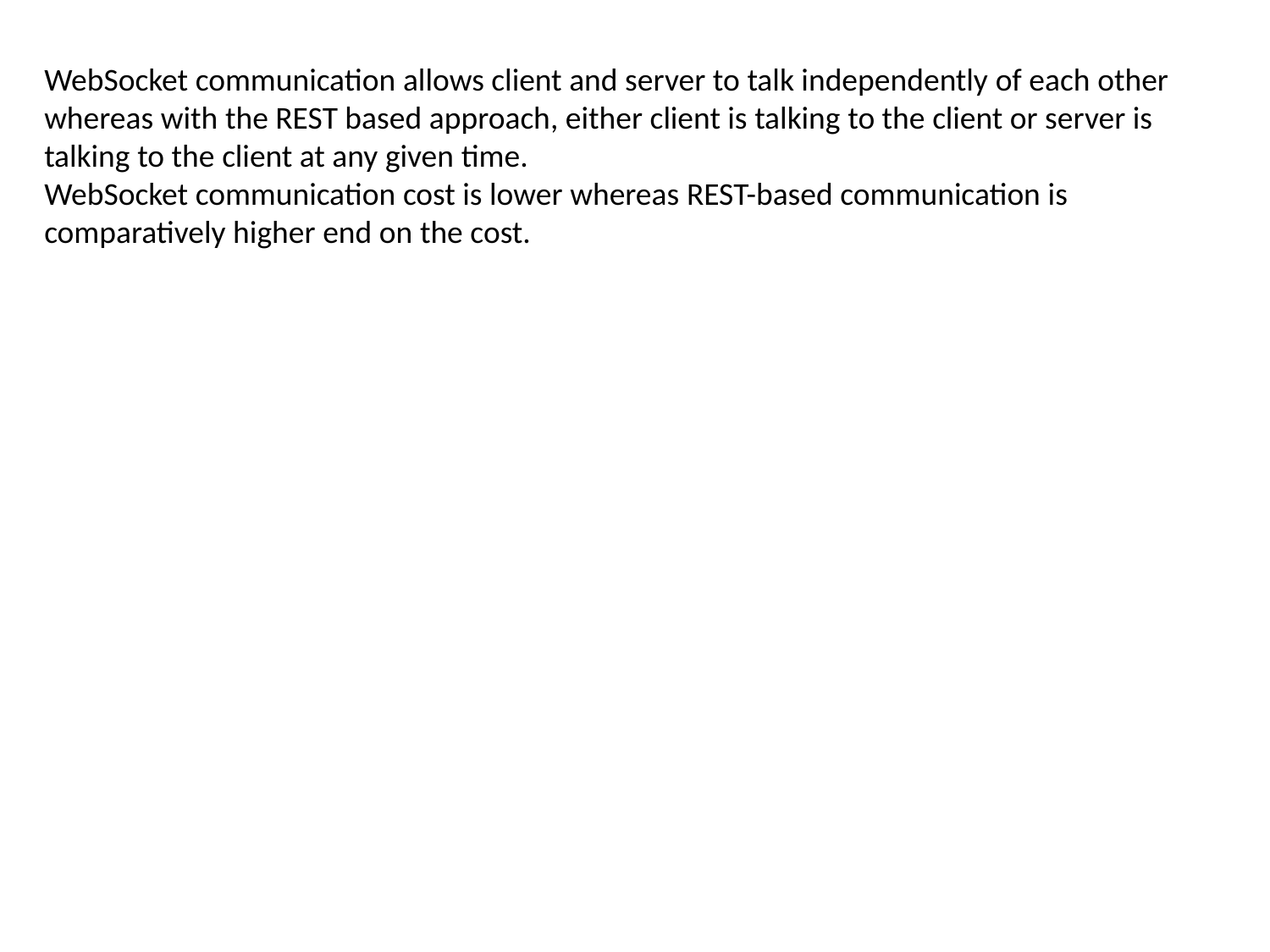

WebSocket communication allows client and server to talk independently of each other whereas with the REST based approach, either client is talking to the client or server is talking to the client at any given time.
WebSocket communication cost is lower whereas REST-based communication is comparatively higher end on the cost.